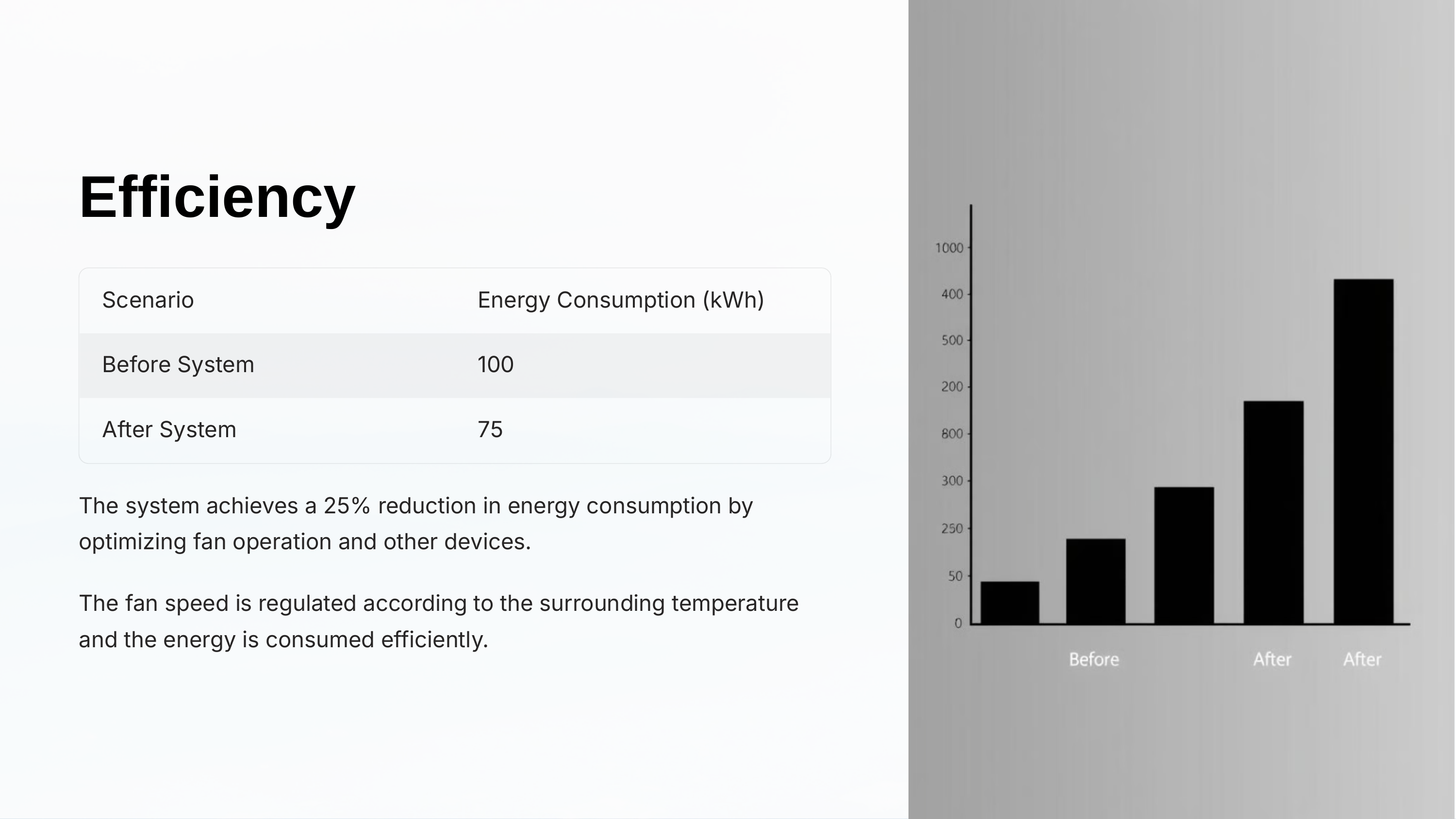

Efficiency

Scenario
Energy Consumption (kWh)

Before System
100

After System
75
The system achieves a 25% reduction in energy consumption by optimizing fan operation and other devices.
The fan speed is regulated according to the surrounding temperature and the energy is consumed efficiently.